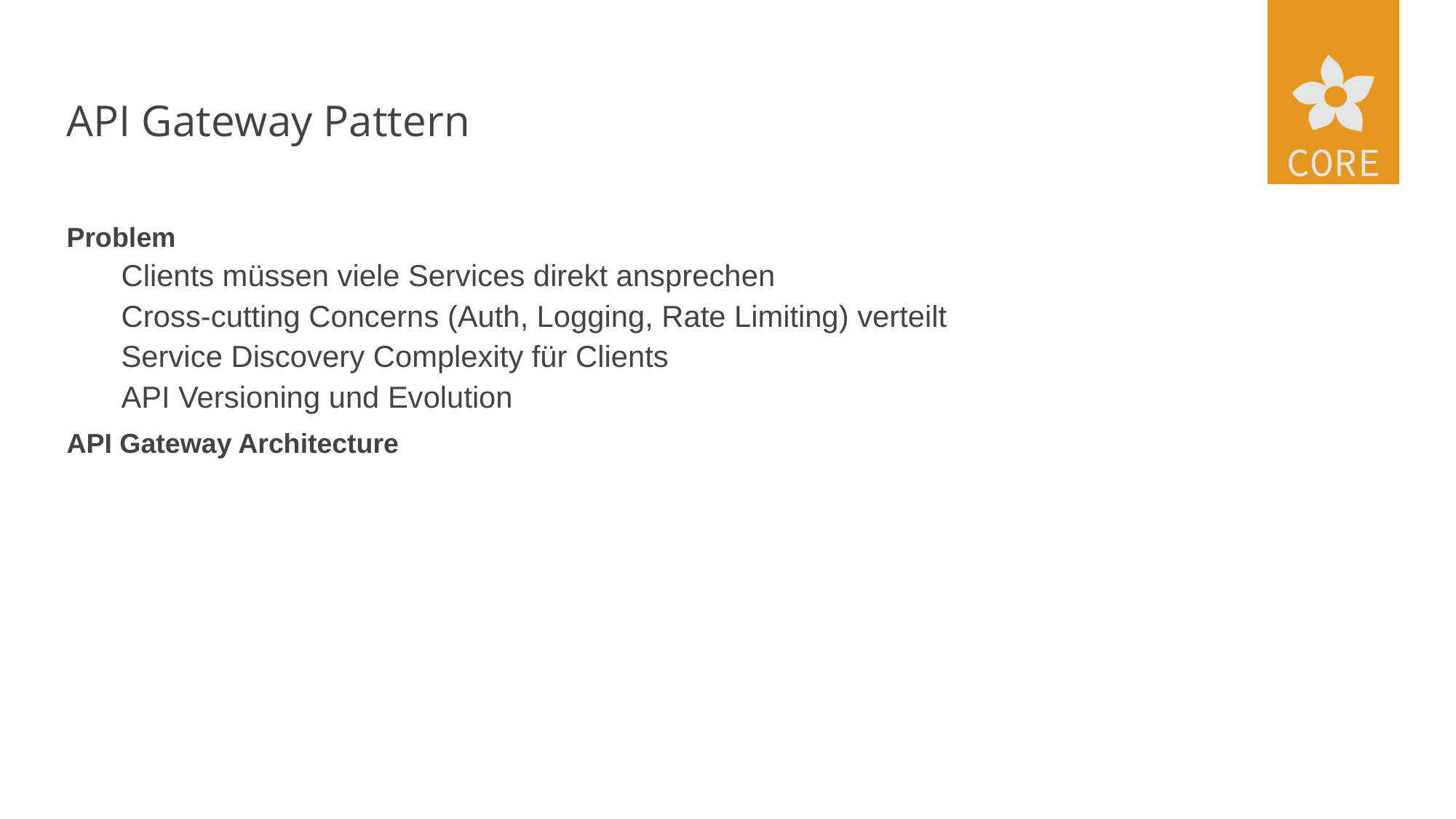

# API Gateway Pattern
Problem
Clients müssen viele Services direkt ansprechen
Cross-cutting Concerns (Auth, Logging, Rate Limiting) verteilt
Service Discovery Complexity für Clients
API Versioning und Evolution
API Gateway Architecture